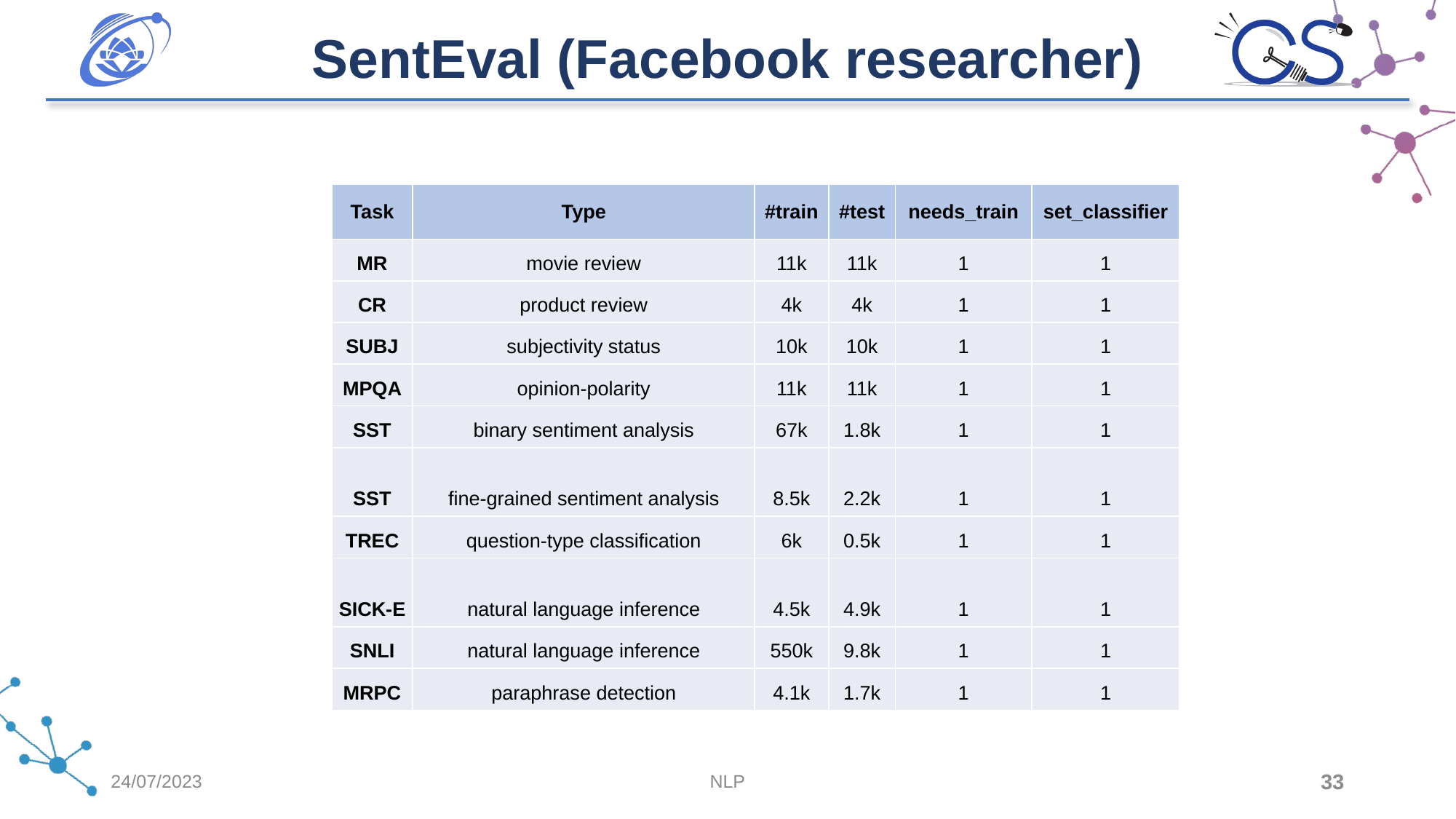

SentEval (Facebook researcher)
| Task | Type | #train | #test | needs\_train | set\_classifier |
| --- | --- | --- | --- | --- | --- |
| MR | movie review | 11k | 11k | 1 | 1 |
| CR | product review | 4k | 4k | 1 | 1 |
| SUBJ | subjectivity status | 10k | 10k | 1 | 1 |
| MPQA | opinion-polarity | 11k | 11k | 1 | 1 |
| SST | binary sentiment analysis | 67k | 1.8k | 1 | 1 |
| SST | fine-grained sentiment analysis | 8.5k | 2.2k | 1 | 1 |
| TREC | question-type classification | 6k | 0.5k | 1 | 1 |
| SICK-E | natural language inference | 4.5k | 4.9k | 1 | 1 |
| SNLI | natural language inference | 550k | 9.8k | 1 | 1 |
| MRPC | paraphrase detection | 4.1k | 1.7k | 1 | 1 |
24/07/2023
NLP
33